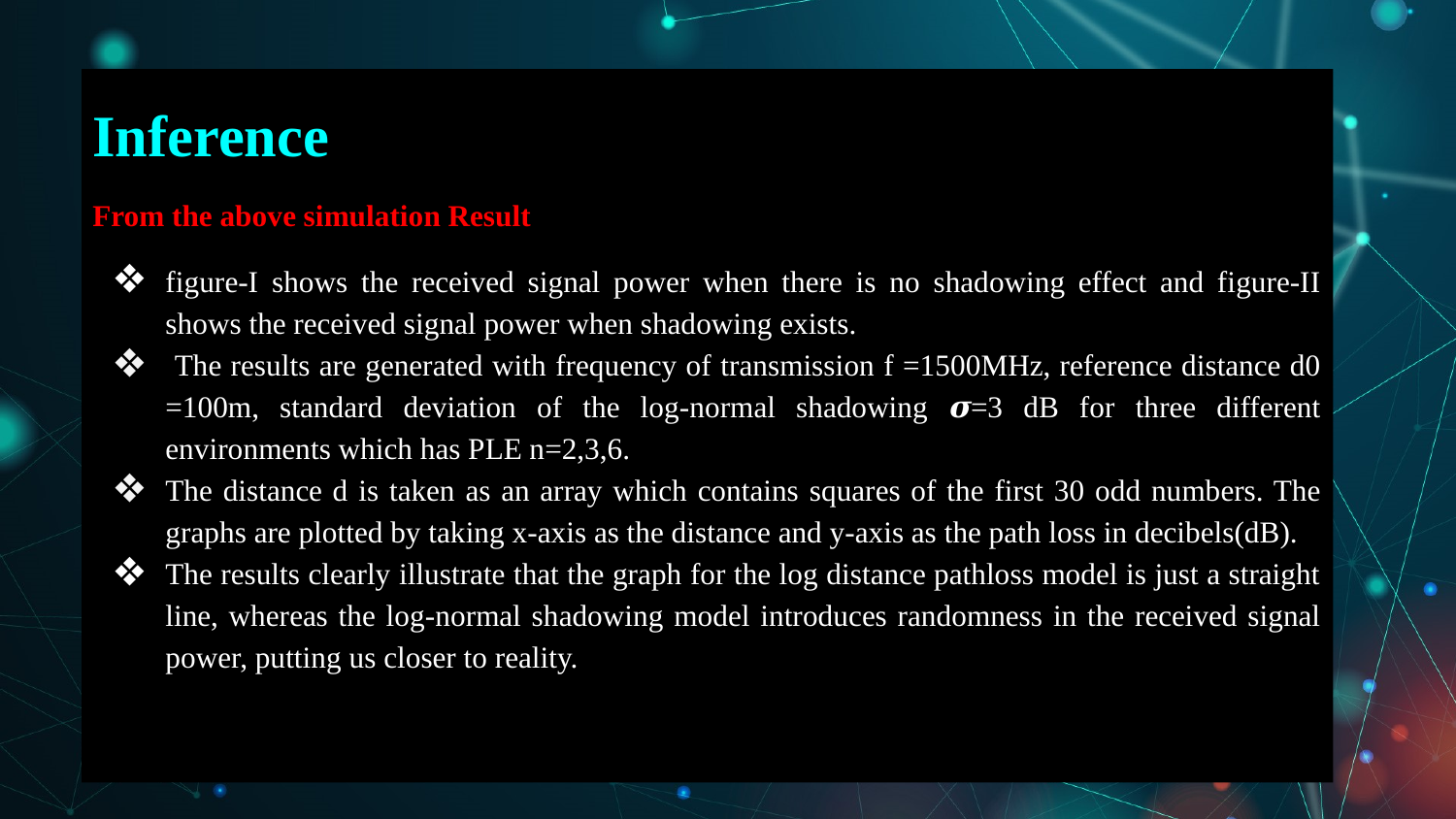

# Inference
From the above simulation Result
figure-I shows the received signal power when there is no shadowing effect and figure-II shows the received signal power when shadowing exists.
 The results are generated with frequency of transmission f =1500MHz, reference distance d0 =100m, standard deviation of the log-normal shadowing 𝝈=3 dB for three different environments which has PLE n=2,3,6.
The distance d is taken as an array which contains squares of the first 30 odd numbers. The graphs are plotted by taking x-axis as the distance and y-axis as the path loss in decibels(dB).
The results clearly illustrate that the graph for the log distance pathloss model is just a straight line, whereas the log-normal shadowing model introduces randomness in the received signal power, putting us closer to reality.